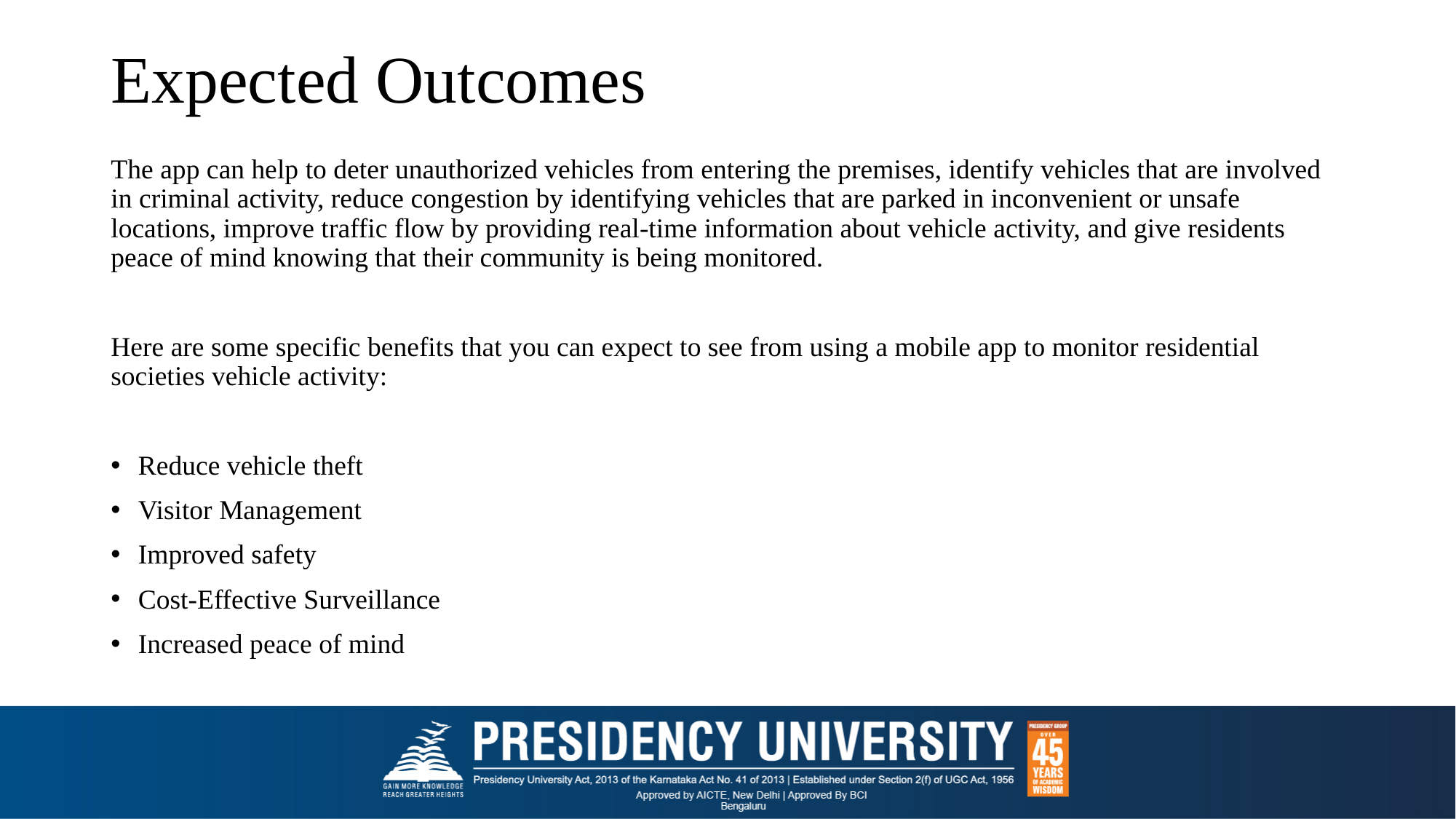

# Expected Outcomes
The app can help to deter unauthorized vehicles from entering the premises, identify vehicles that are involved in criminal activity, reduce congestion by identifying vehicles that are parked in inconvenient or unsafe locations, improve traffic flow by providing real-time information about vehicle activity, and give residents peace of mind knowing that their community is being monitored.

Here are some specific benefits that you can expect to see from using a mobile app to monitor residential societies vehicle activity:

Reduce vehicle theft
Visitor Management
Improved safety
Cost-Effective Surveillance
Increased peace of mind